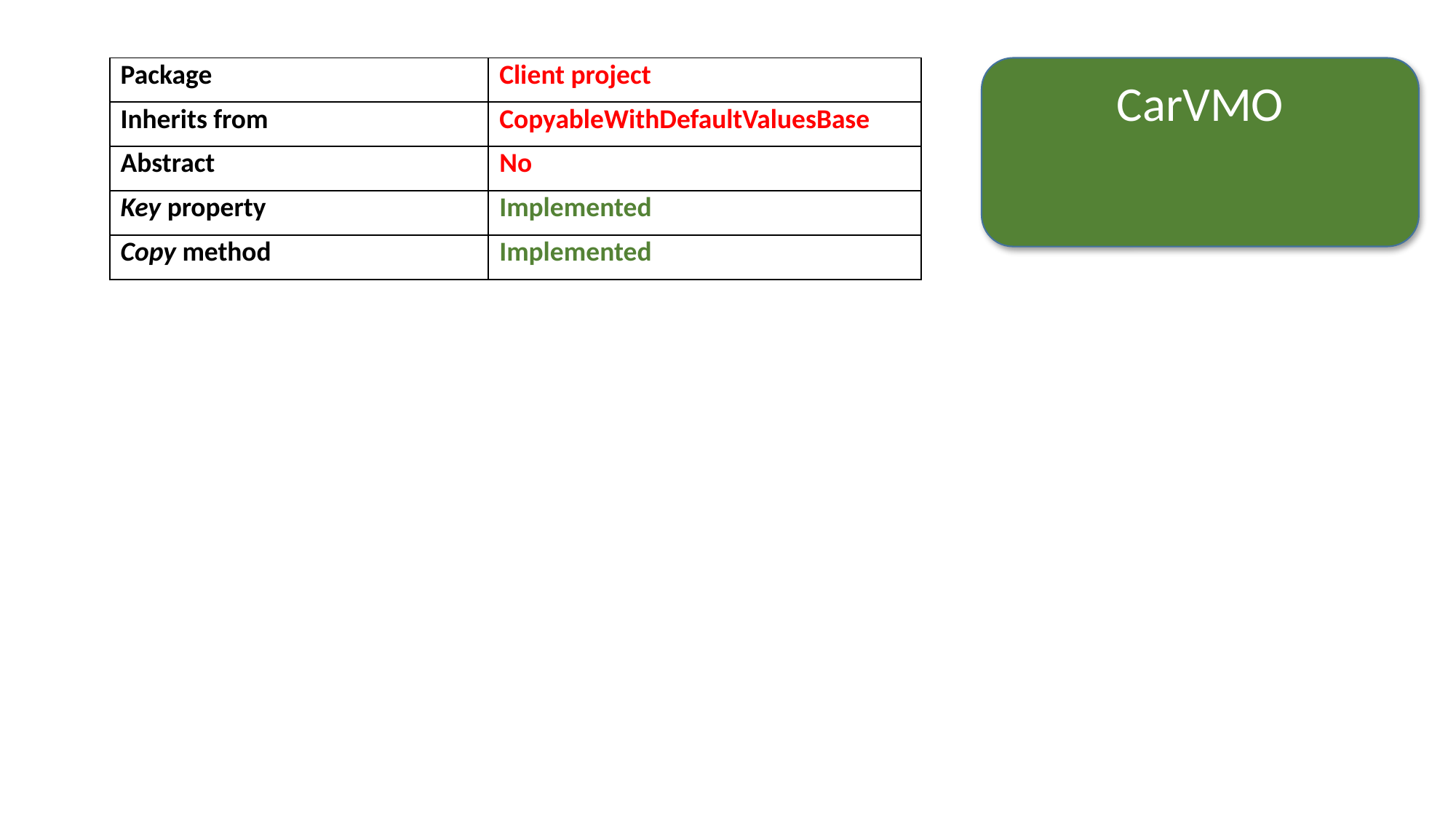

| Package | Client project |
| --- | --- |
| Inherits from | CopyableWithDefaultValuesBase |
| Abstract | No |
| Key property | Implemented |
| Copy method | Implemented |
CarVMO